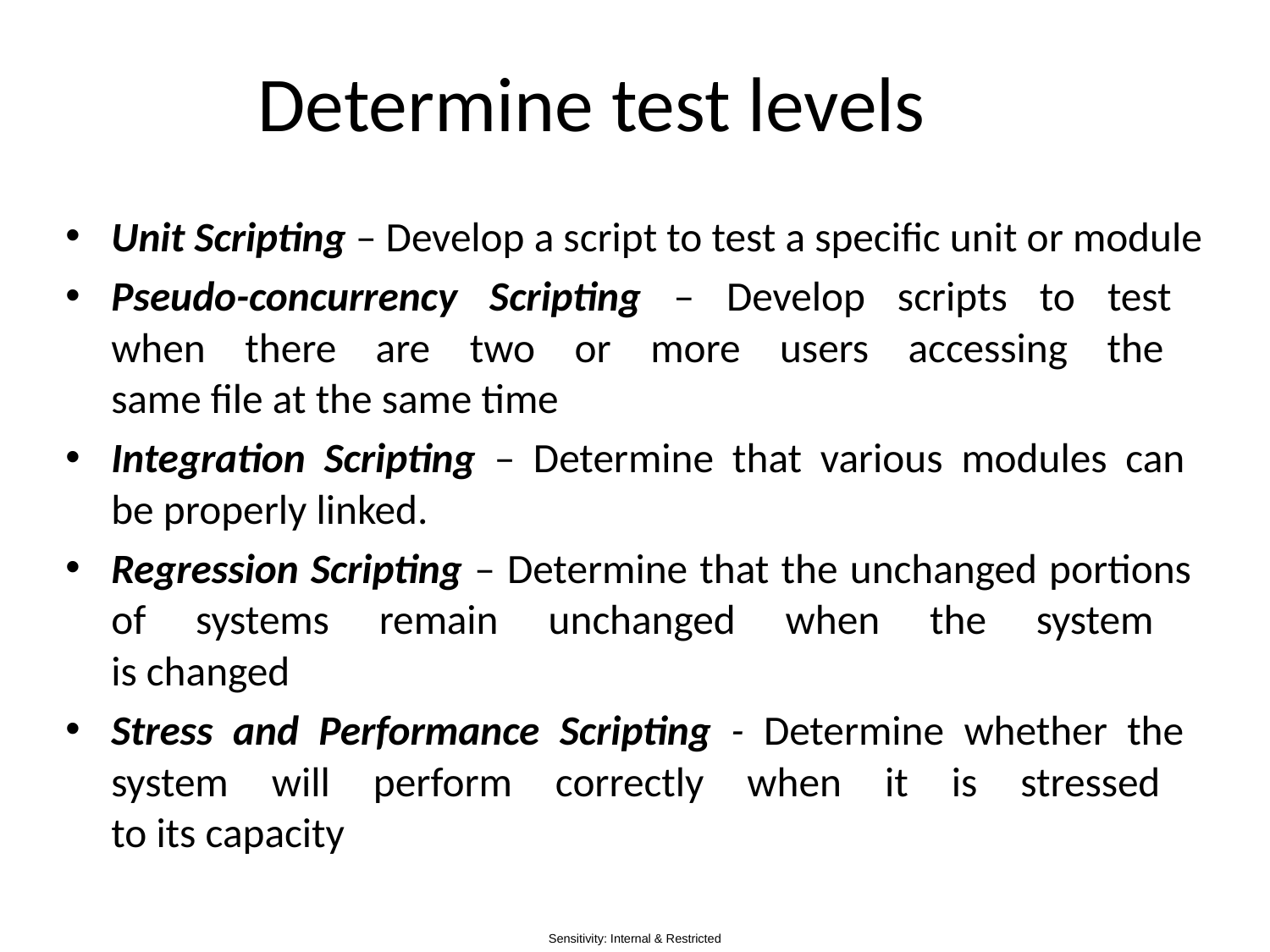

# Determine test levels

Unit Scripting – Develop a script to test a specific unit or module
Pseudo-concurrency Scripting – Develop scripts to test
when there are two or more users accessing the
same file at the same time
Integration Scripting – Determine that various modules can
be properly linked.
Regression Scripting – Determine that the unchanged portions
of systems remain unchanged when the system
is changed
Stress and Performance Scripting - Determine whether the
system will perform correctly when it is stressed
to its capacity